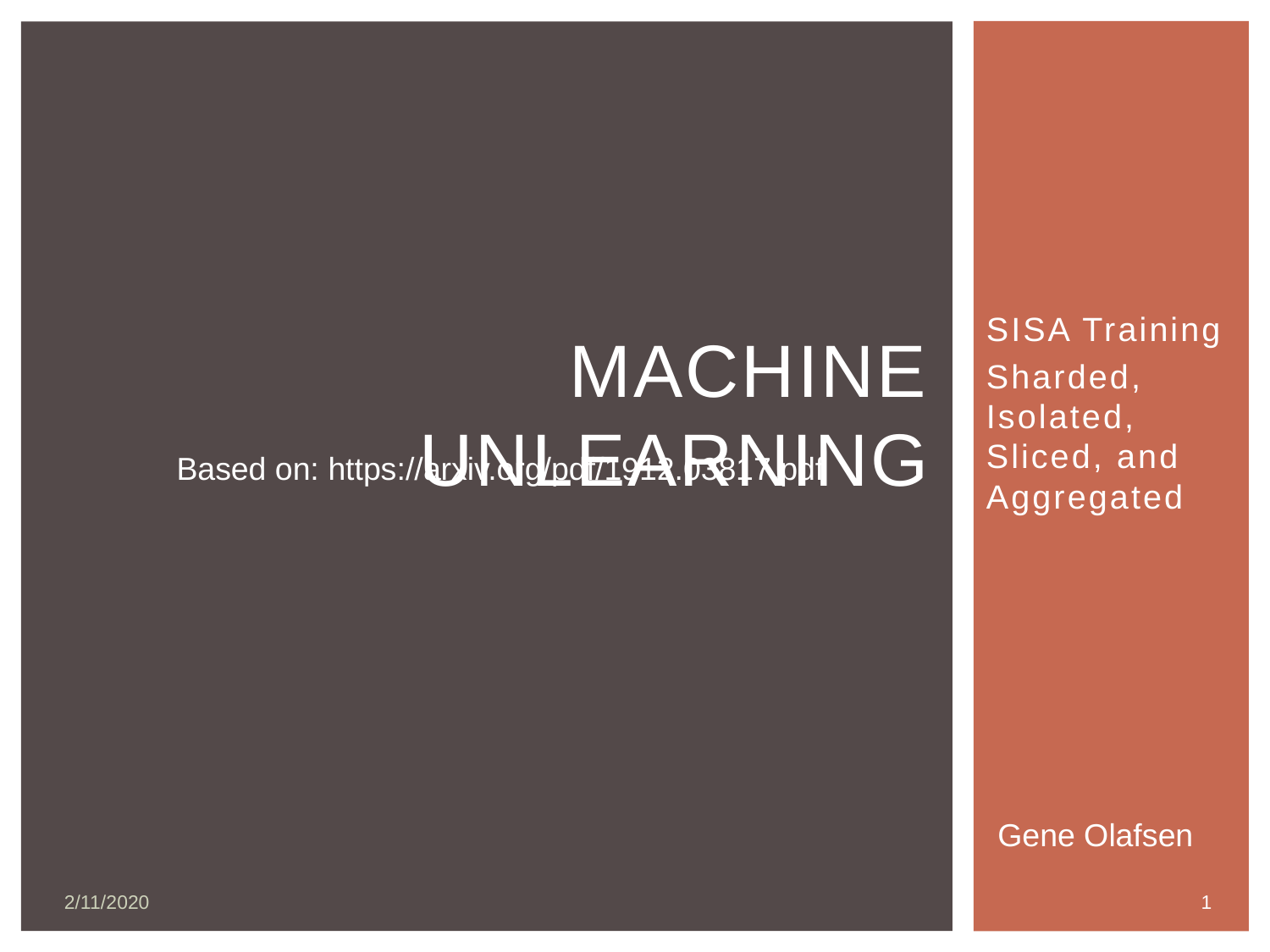

# Machine unlearning
SISA Training
Sharded, Isolated, Sliced, and Aggregated

Based on: https://arxiv.org/pdf/1912.03817.pdf
Gene Olafsen
1
2/11/2020